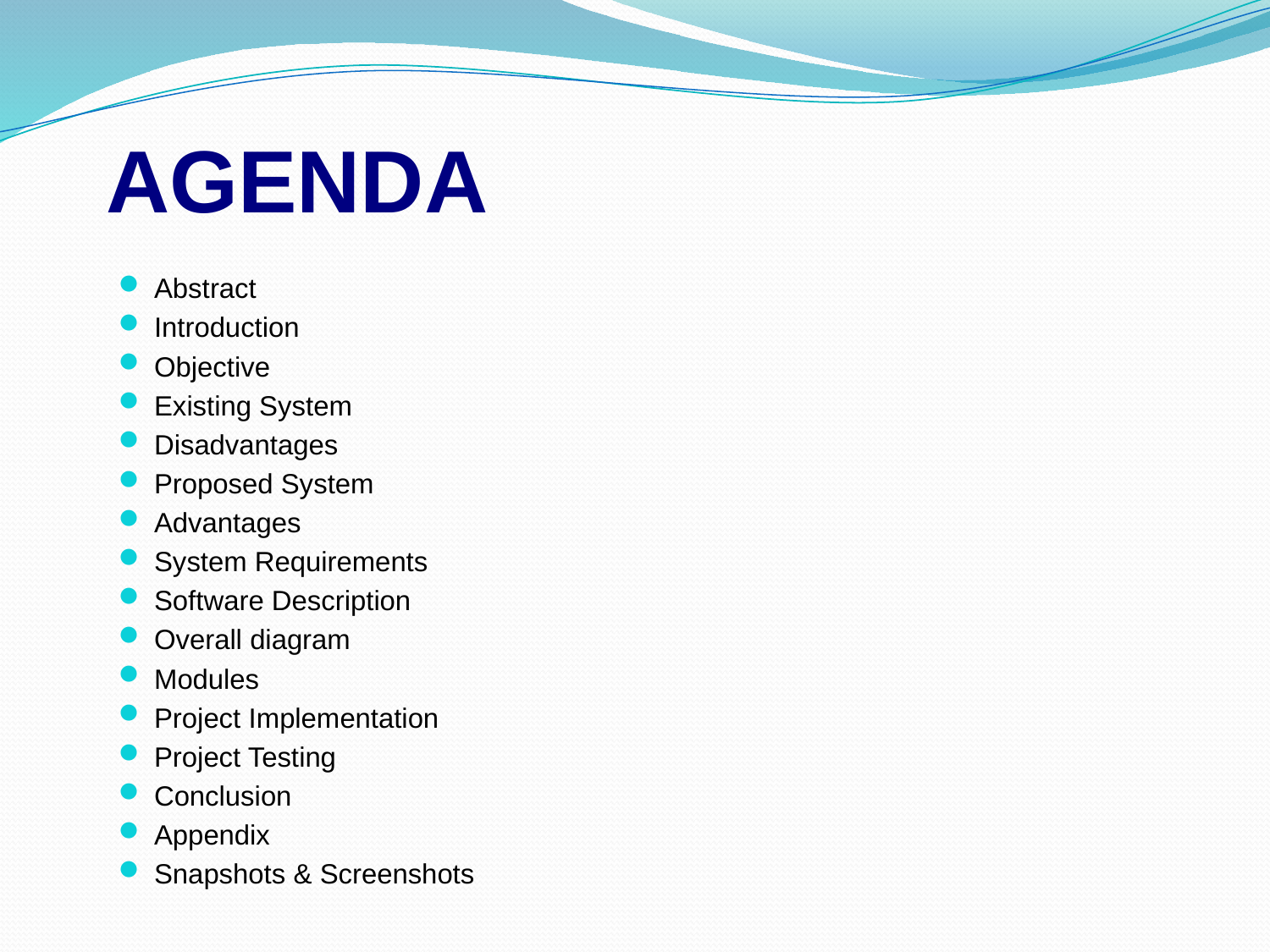

# AGENDA
Abstract
Introduction
Objective
Existing System
Disadvantages
Proposed System
Advantages
System Requirements
Software Description
Overall diagram
Modules
Project Implementation
Project Testing
Conclusion
Appendix
Snapshots & Screenshots